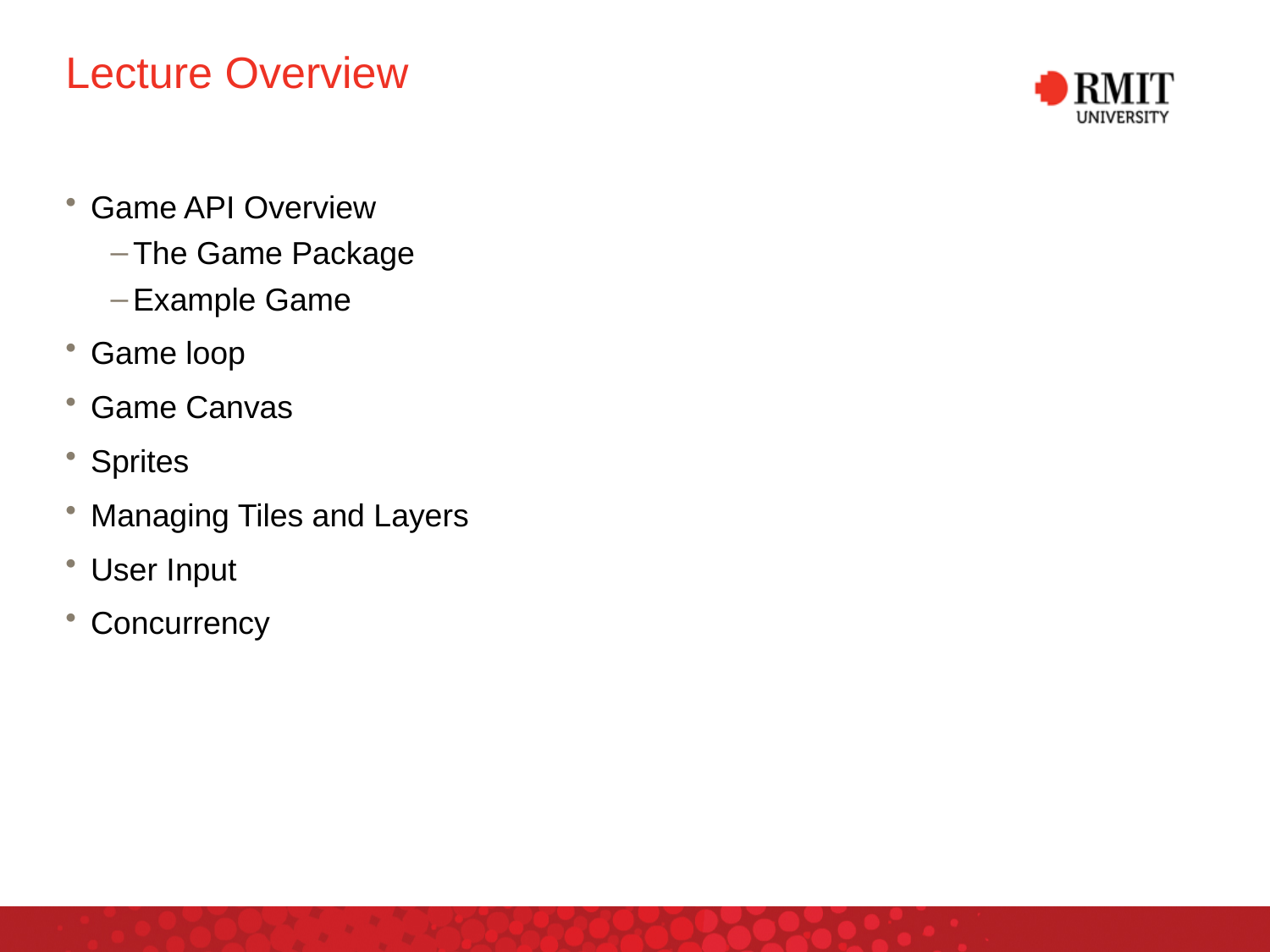

# Lecture Overview
Game API Overview
The Game Package
Example Game
Game loop
Game Canvas
Sprites
Managing Tiles and Layers
User Input
Concurrency